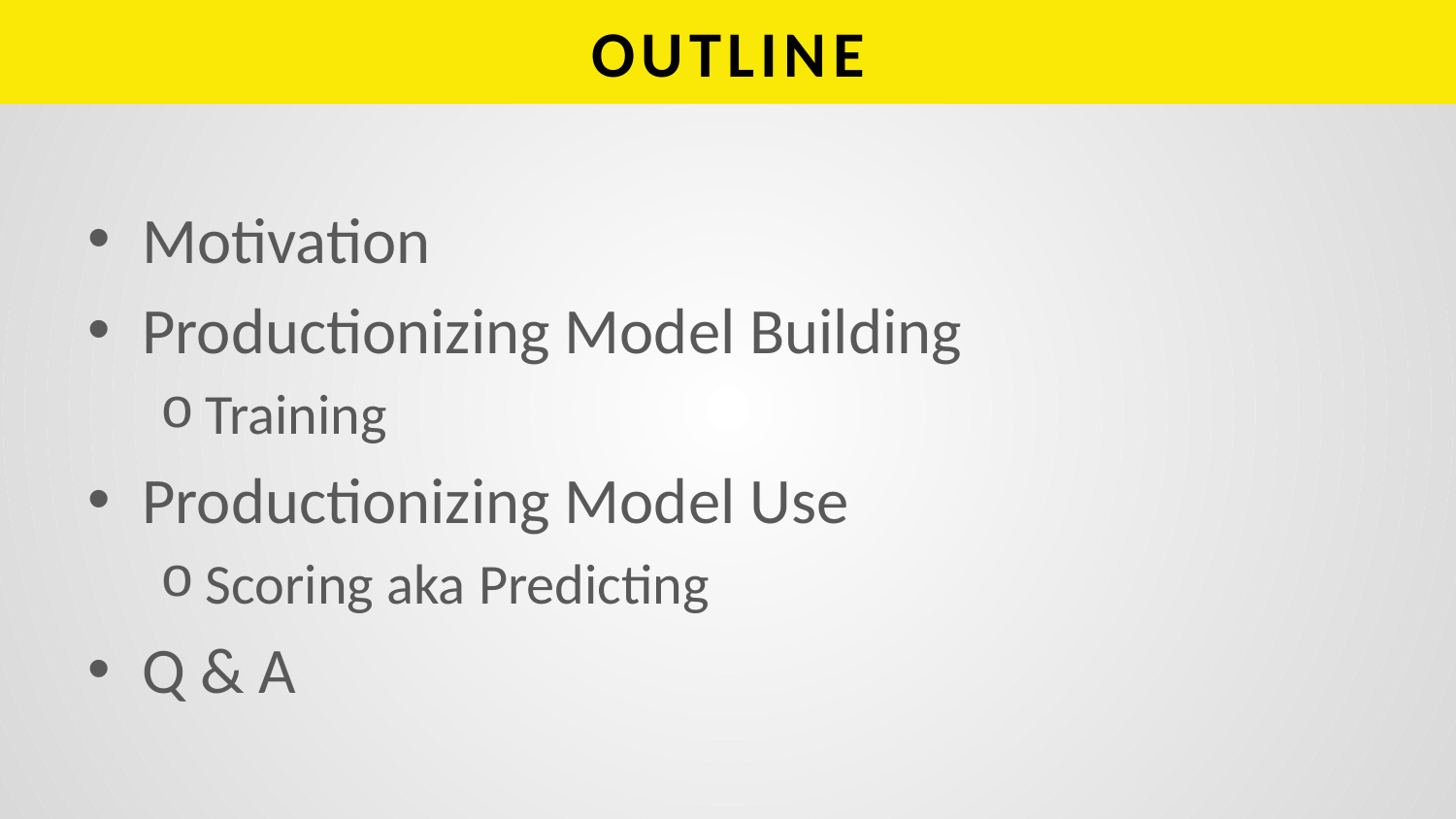

# OUTLINE
Motivation
Productionizing Model Building
Training
Productionizing Model Use
Scoring aka Predicting
Q & A